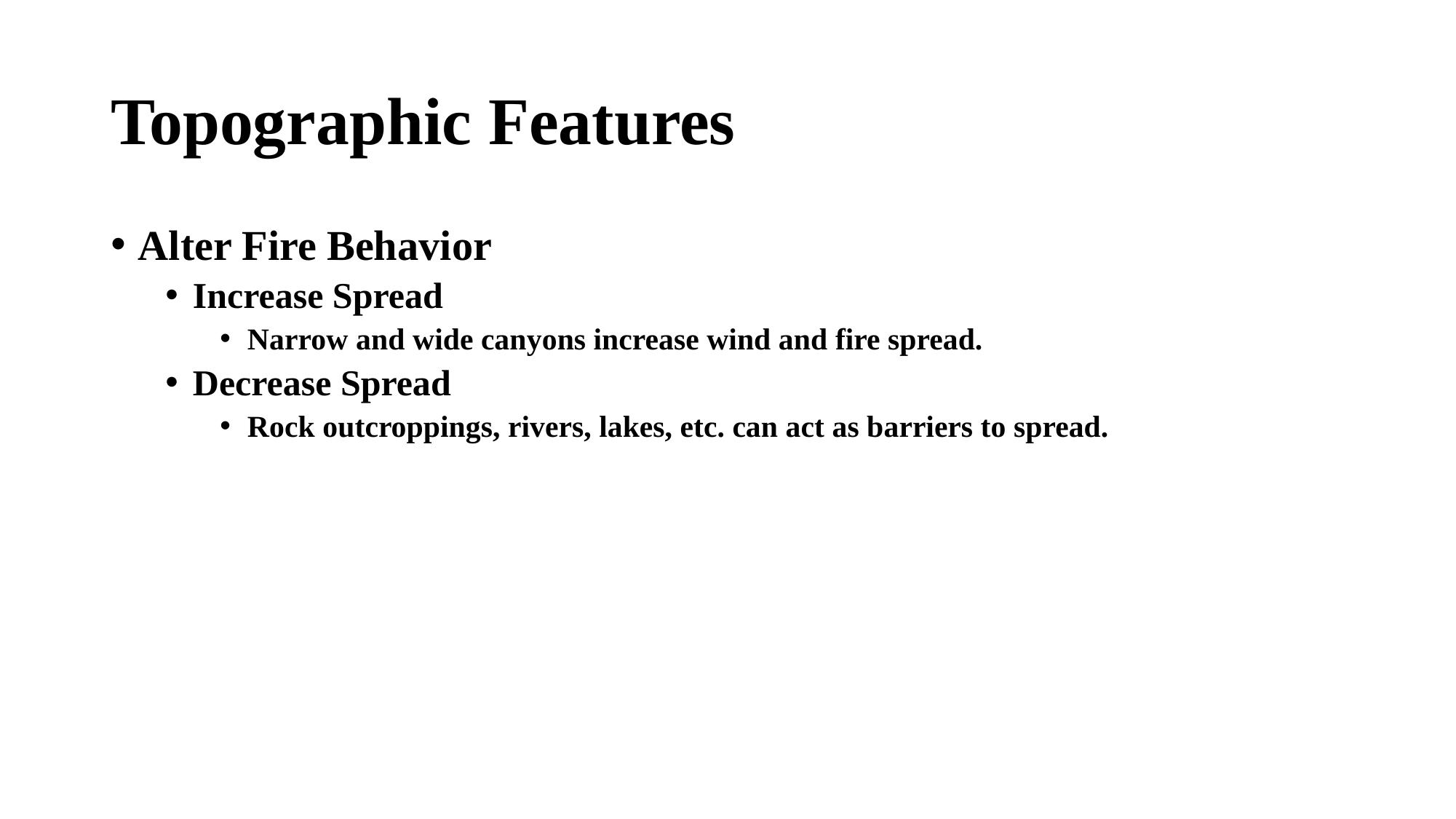

# Topographic Features
Alter Fire Behavior
Increase Spread
Narrow and wide canyons increase wind and fire spread.
Decrease Spread
Rock outcroppings, rivers, lakes, etc. can act as barriers to spread.